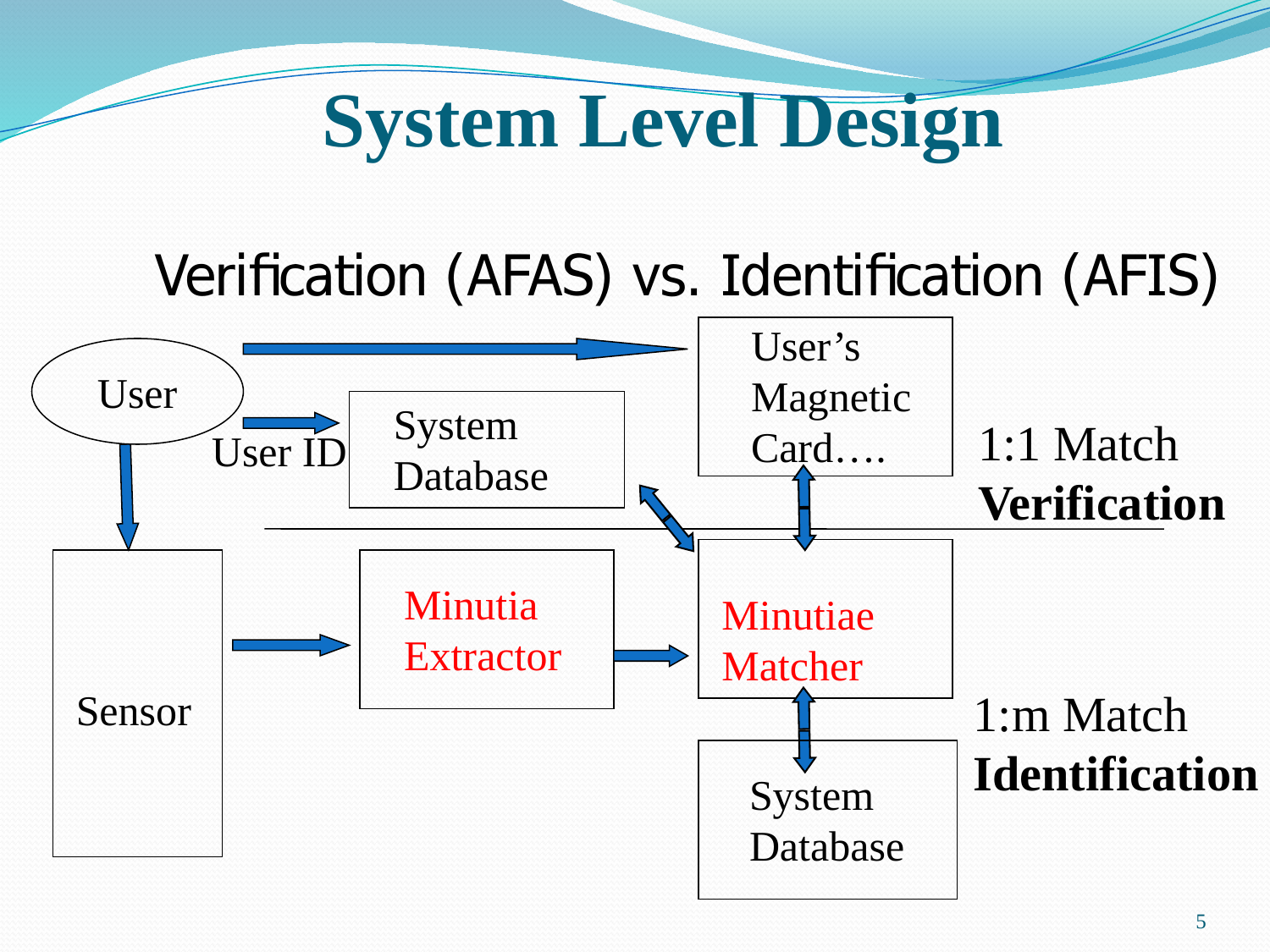

System Level Design
# Verification (AFAS) vs. Identification (AFIS)
User’s
Magnetic
Card….

User

System
Database

1:1 Match
Verification

User ID

Minutia
Extractor
Minutiae
Matcher

1:m Match
Identification
Sensor

System
Database
5